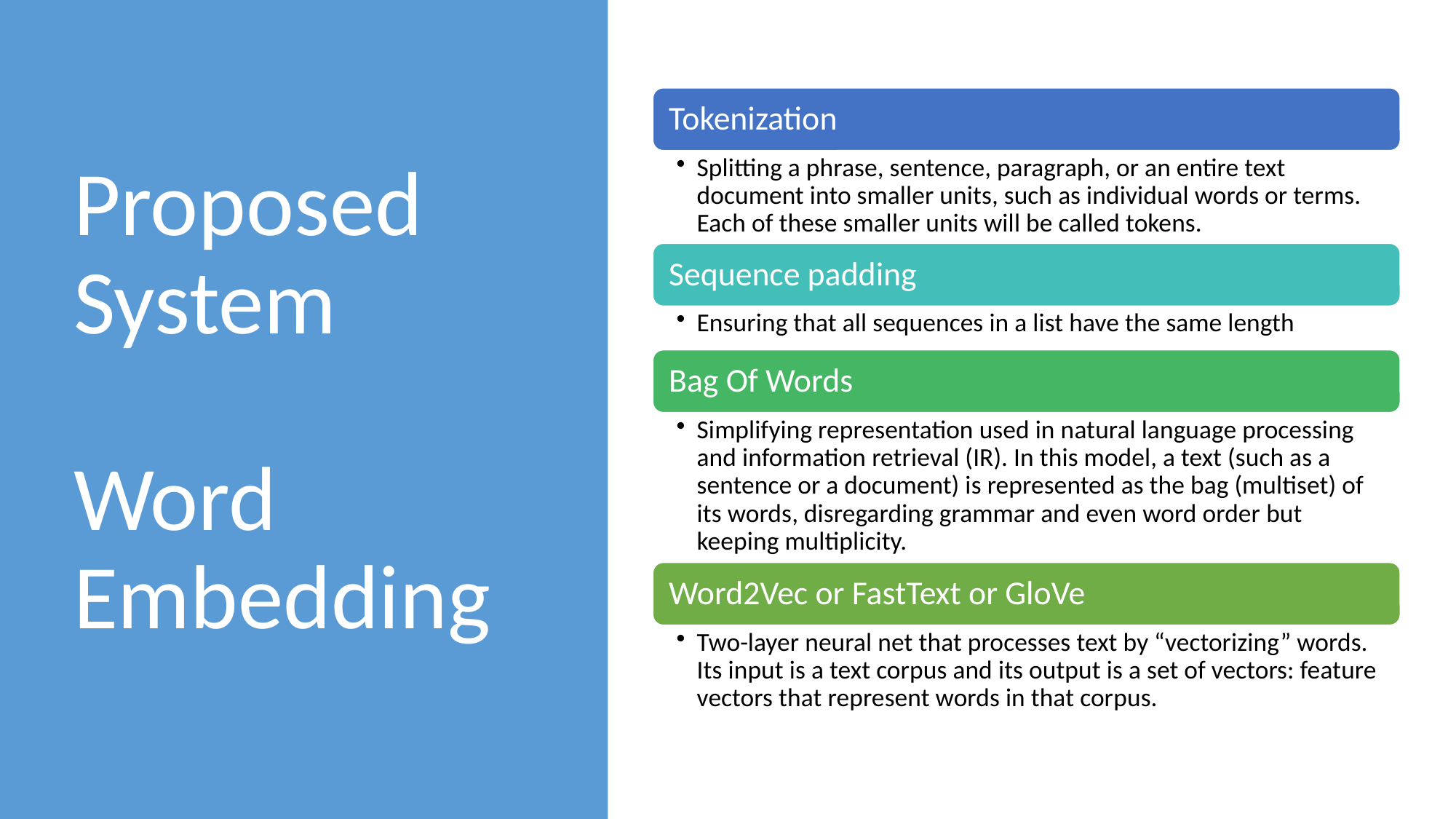

# Proposed System Word Embedding
Tokenization
Splitting a phrase, sentence, paragraph, or an entire text document into smaller units, such as individual words or terms. Each of these smaller units will be called tokens.
Sequence padding
Ensuring that all sequences in a list have the same length
Bag Of Words
Simplifying representation used in natural language processing and information retrieval (IR). In this model, a text (such as a sentence or a document) is represented as the bag (multiset) of its words, disregarding grammar and even word order but keeping multiplicity.
Word2Vec or FastText or GloVe
Two-layer neural net that processes text by “vectorizing” words. Its input is a text corpus and its output is a set of vectors: feature vectors that represent words in that corpus.